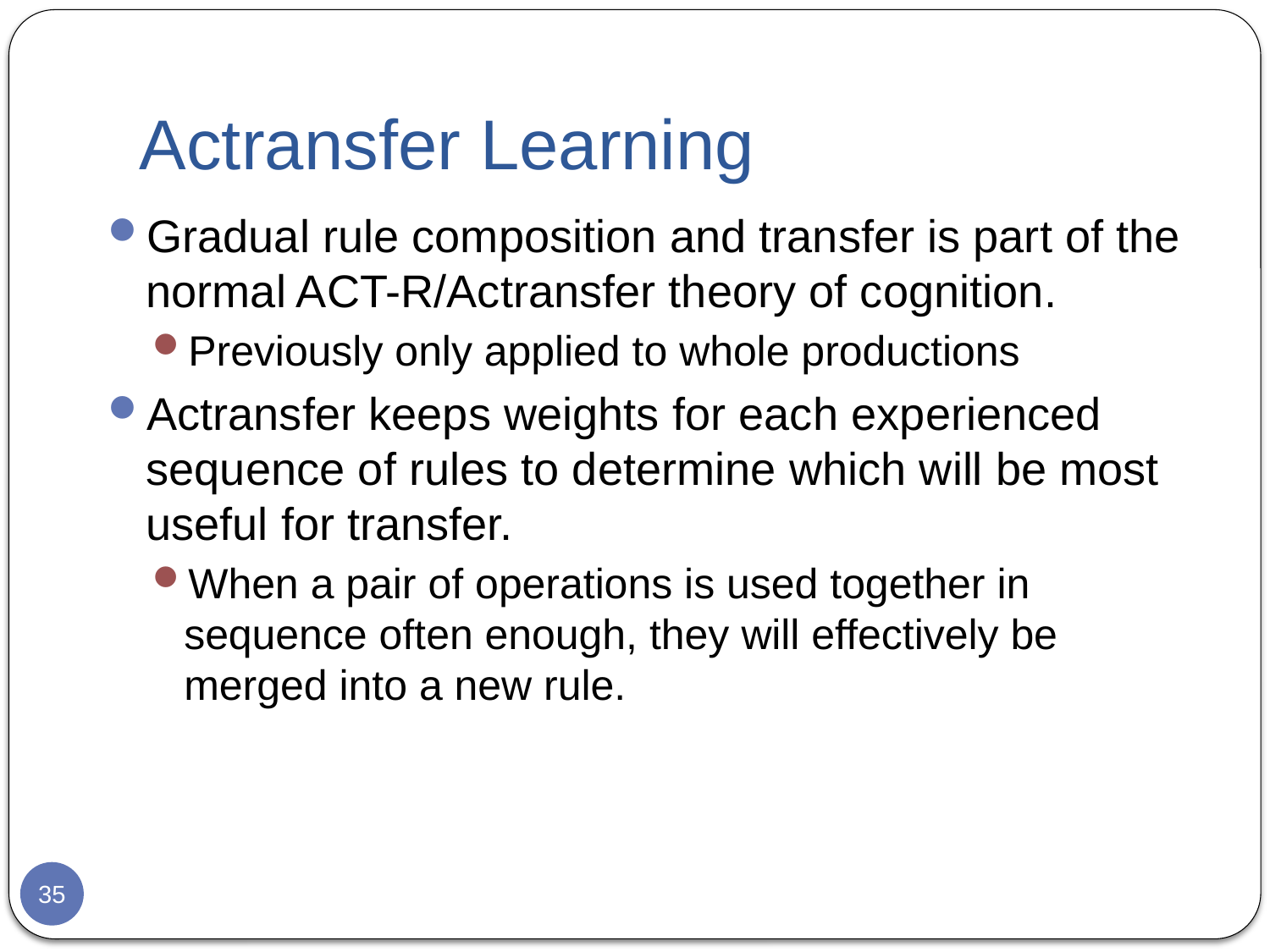

# Actransfer Learning
Gradual rule composition and transfer is part of the normal ACT-R/Actransfer theory of cognition.
Previously only applied to whole productions
Actransfer keeps weights for each experienced sequence of rules to determine which will be most useful for transfer.
When a pair of operations is used together in sequence often enough, they will effectively be merged into a new rule.

35